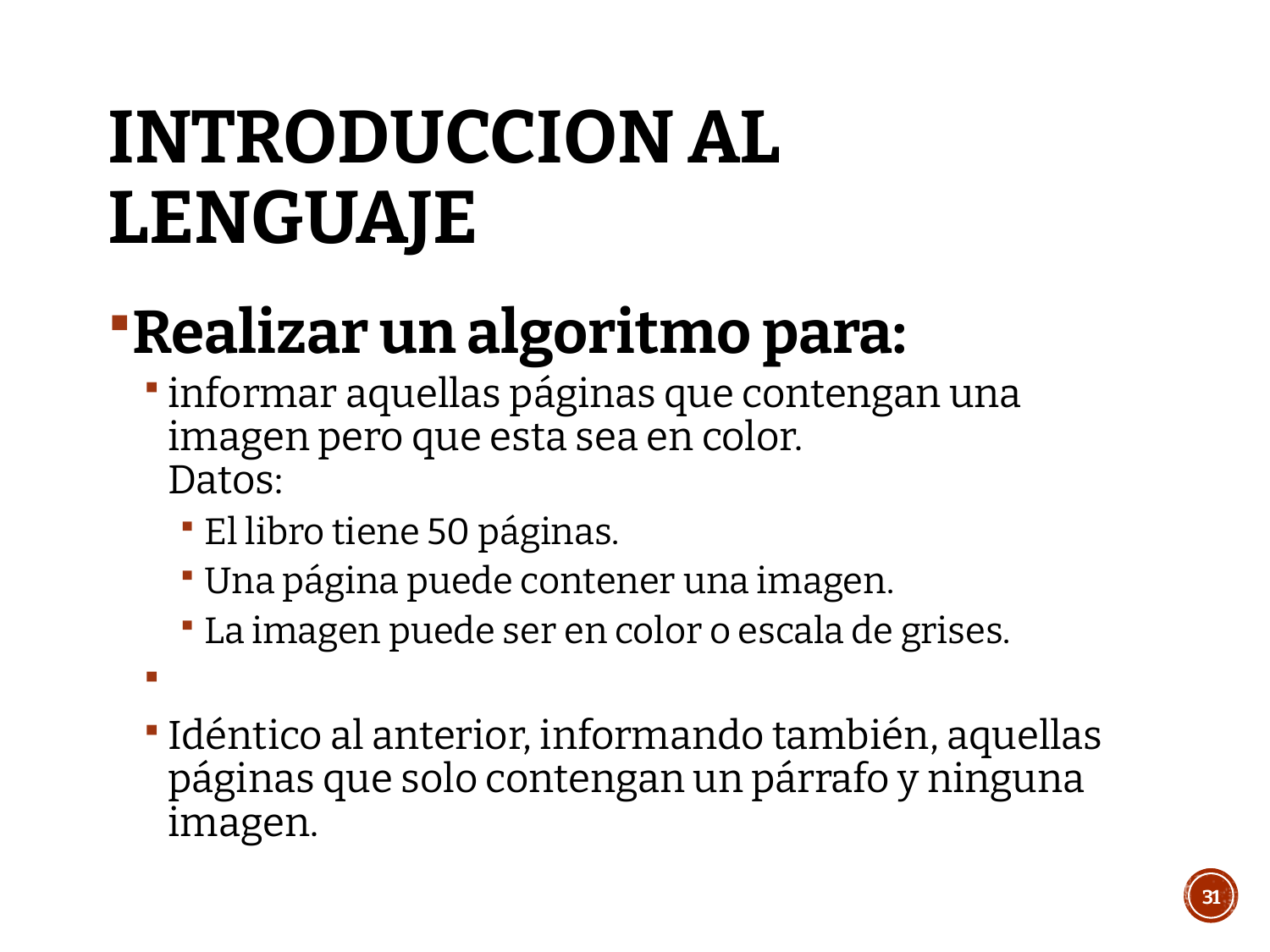

# INTRODUCCION AL LENGUAJE
Realizar un algoritmo para:
informar aquellas páginas que contengan una imagen pero que esta sea en color.
Datos:
El libro tiene 50 páginas.
Una página puede contener una imagen.
La imagen puede ser en color o escala de grises.

Idéntico al anterior, informando también, aquellas páginas que solo contengan un párrafo y ninguna imagen.
31